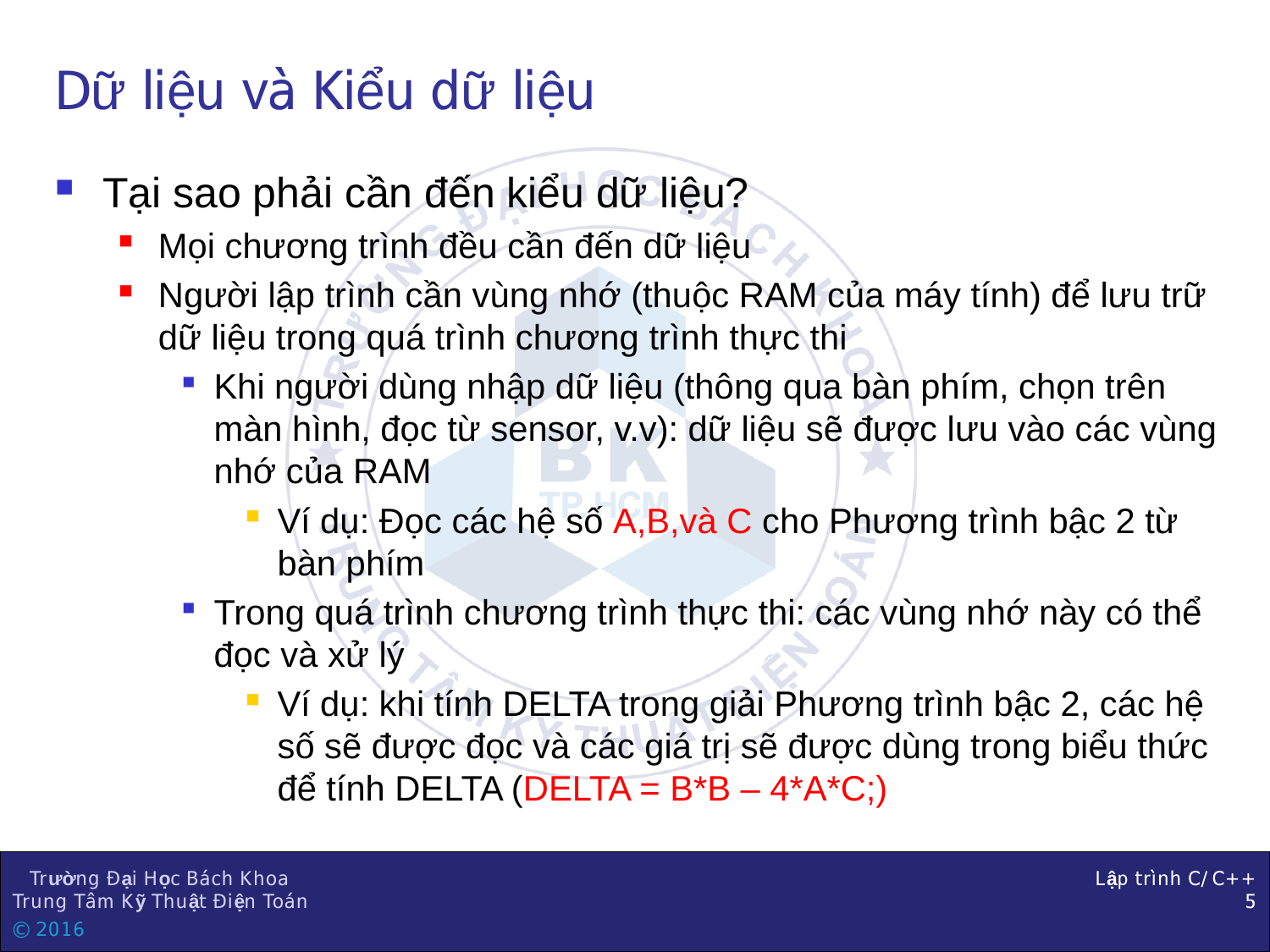

# Dữ liệu và Kiểu dữ liệu
Tại sao phải cần đến kiểu dữ liệu?
Mọi chương trình đều cần đến dữ liệu
Người lập trình cần vùng nhớ (thuộc RAM của máy tính) để lưu trữ dữ liệu trong quá trình chương trình thực thi
Khi người dùng nhập dữ liệu (thông qua bàn phím, chọn trên màn hình, đọc từ sensor, v.v): dữ liệu sẽ được lưu vào các vùng nhớ của RAM
Ví dụ: Đọc các hệ số A,B,và C cho Phương trình bậc 2 từ bàn phím
Trong quá trình chương trình thực thi: các vùng nhớ này có thể đọc và xử lý
Ví dụ: khi tính DELTA trong giải Phương trình bậc 2, các hệ số sẽ được đọc và các giá trị sẽ được dùng trong biểu thức để tính DELTA (DELTA = B*B – 4*A*C;)